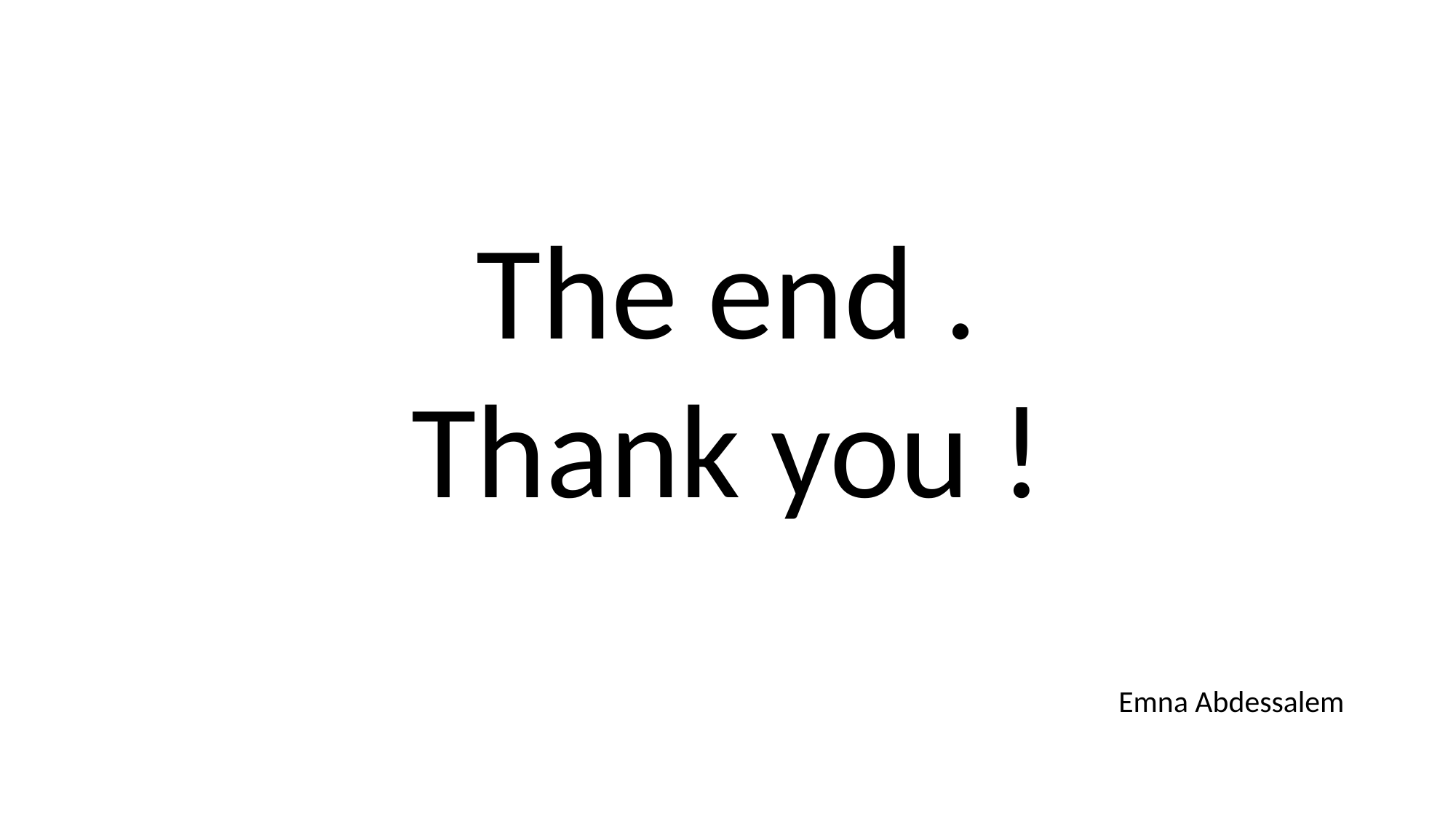

The end .
Thank you !

Emna Abdessalem